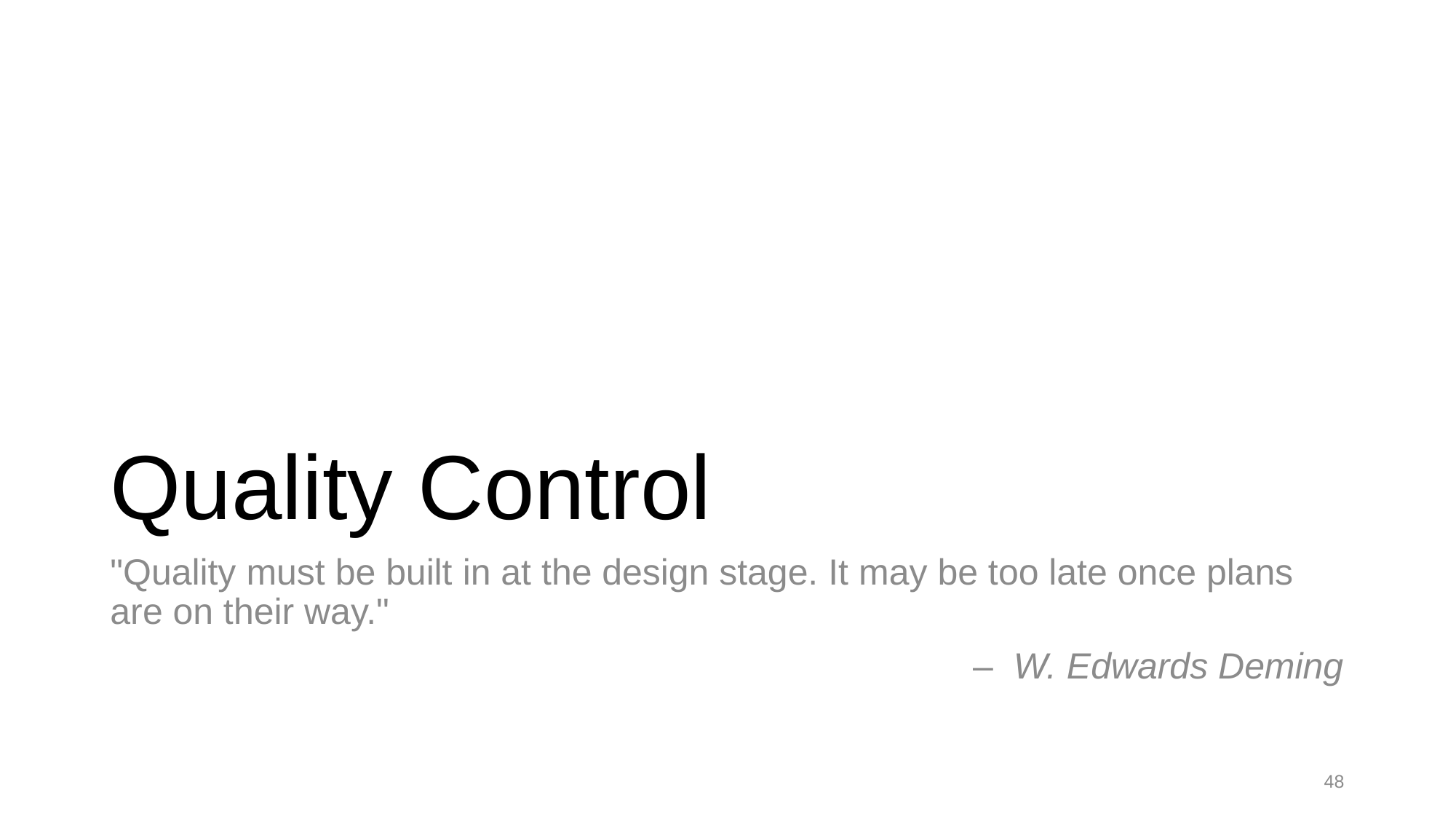

# Quality Control
"Quality must be built in at the design stage. It may be too late once plans are on their way."
  –  W. Edwards Deming
48